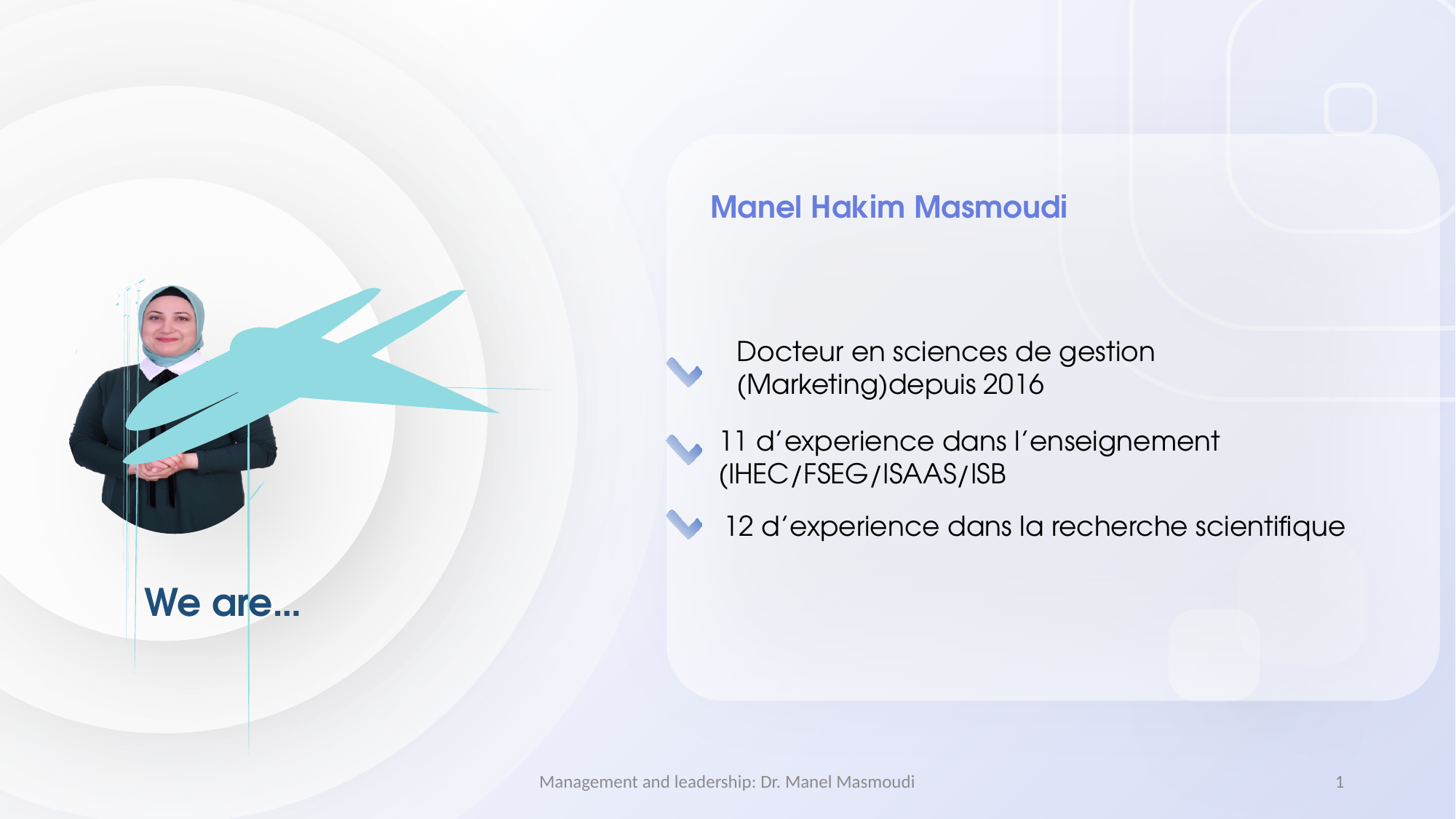

Manel Hakim Masmoudi
Docteur en sciences de gestion
(Marketing)depuis 2016

11 d’experience dans l’enseignement
(IHEC/FSEG/ISAAS/ISB
12 d’experience dans la recherche scientifique

   We are…

Management and leadership: Dr. Manel Masmoudi
1